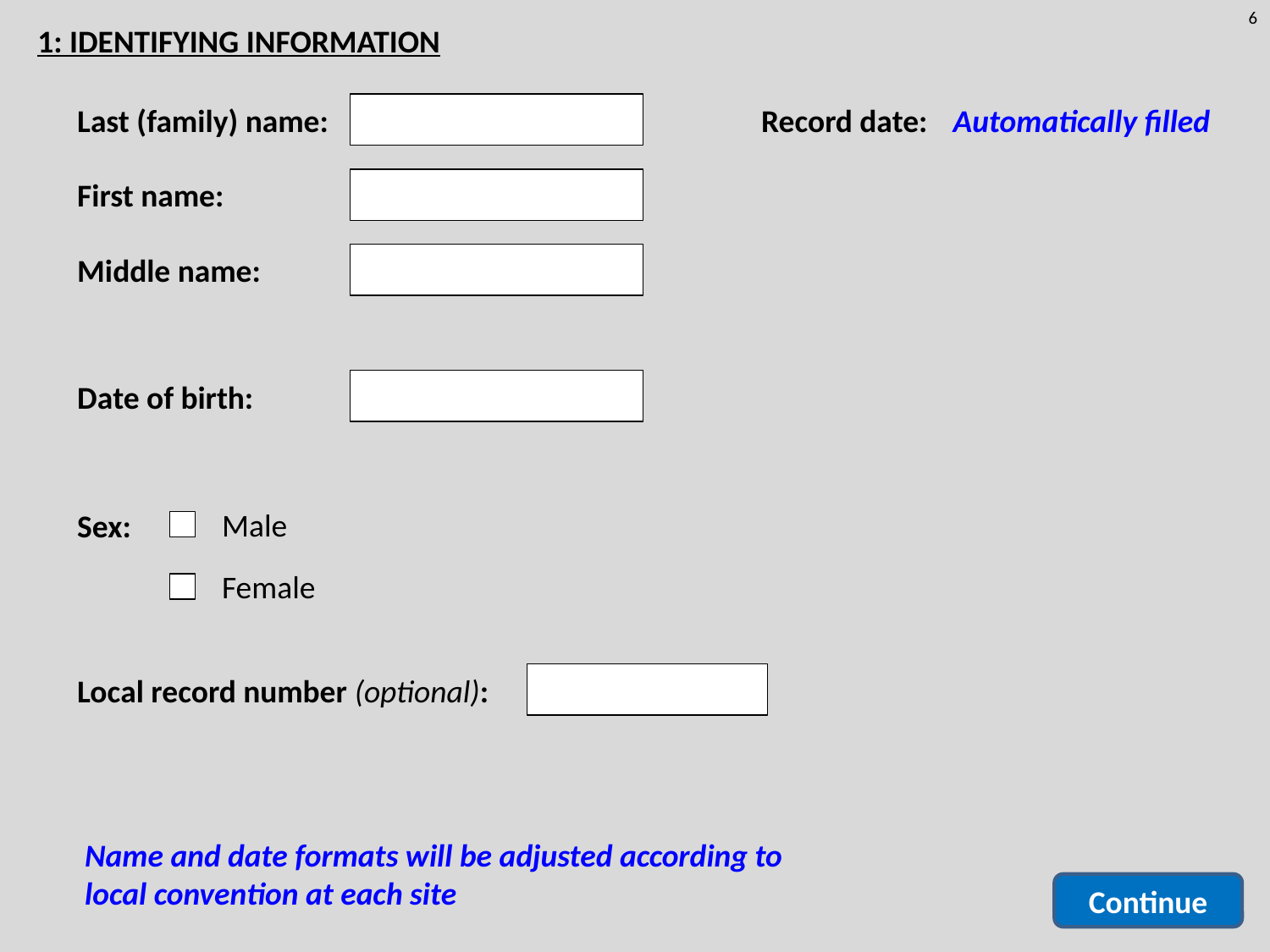

1: IDENTIFYING INFORMATION
Last (family) name:

Record date:
Automatically filled
First name:

Middle name:

Date of birth:
Male
Sex:

Female

Local record number (optional):
Name and date formats will be adjusted according to local convention at each site

Continue